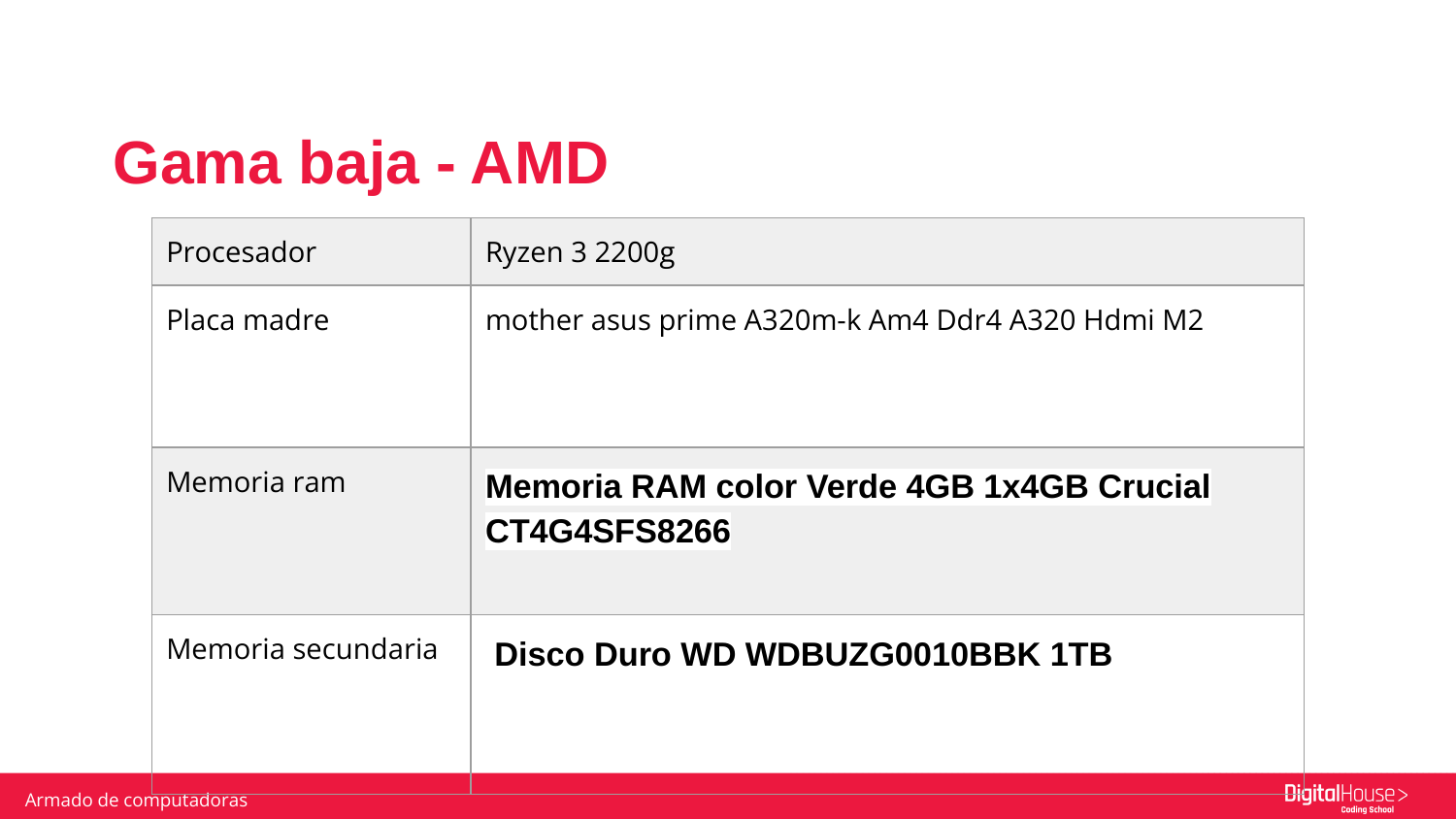

Gama baja - AMD
| Procesador | Ryzen 3 2200g |
| --- | --- |
| Placa madre | mother asus prime A320m-k Am4 Ddr4 A320 Hdmi M2 |
| Memoria ram | Memoria RAM color Verde 4GB 1x4GB Crucial CT4G4SFS8266 |
| Memoria secundaria | Disco Duro WD WDBUZG0010BBK 1TB |